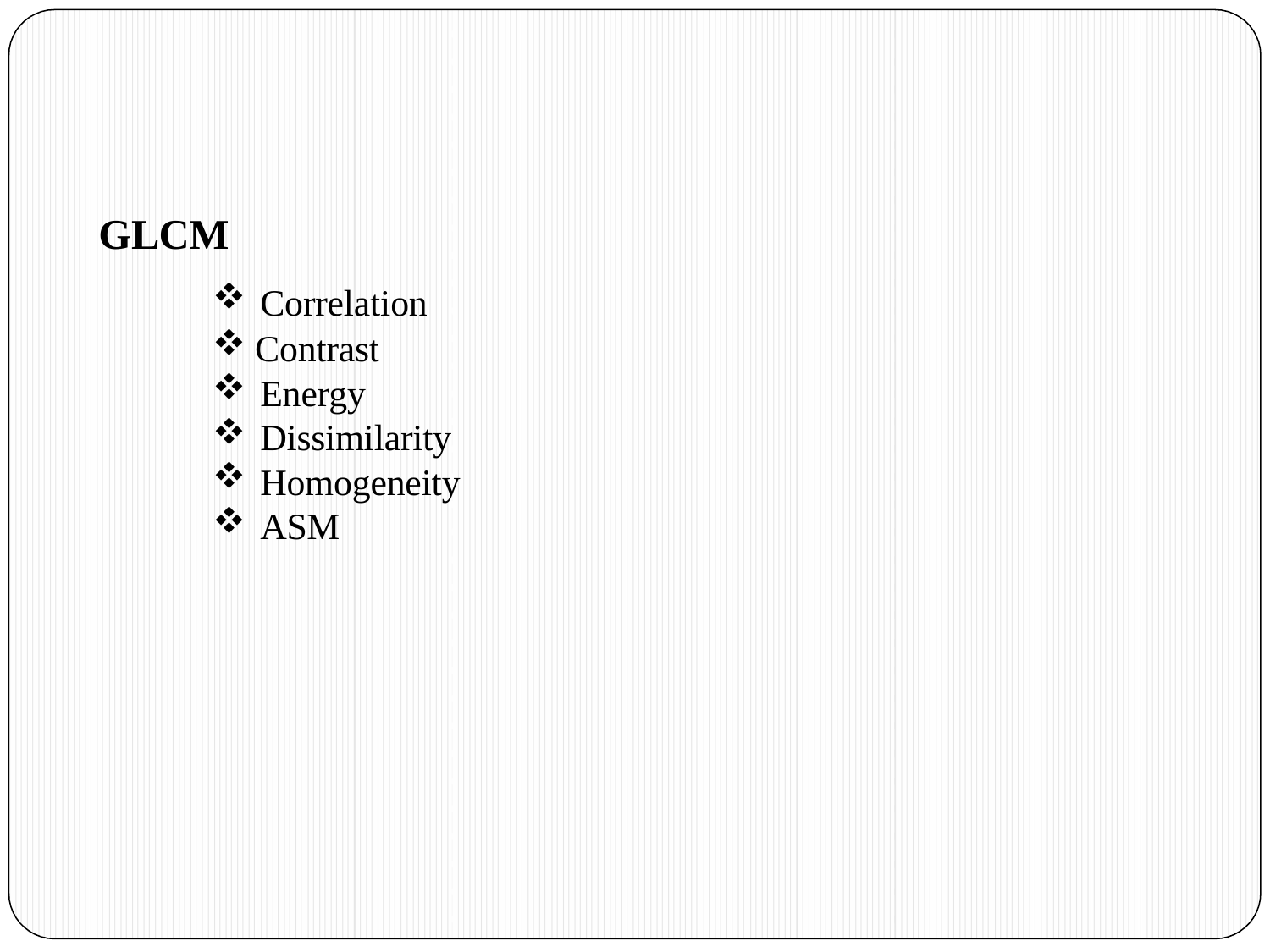

# GLCM
Correlation
Contrast
Energy
Dissimilarity
Homogeneity
ASM